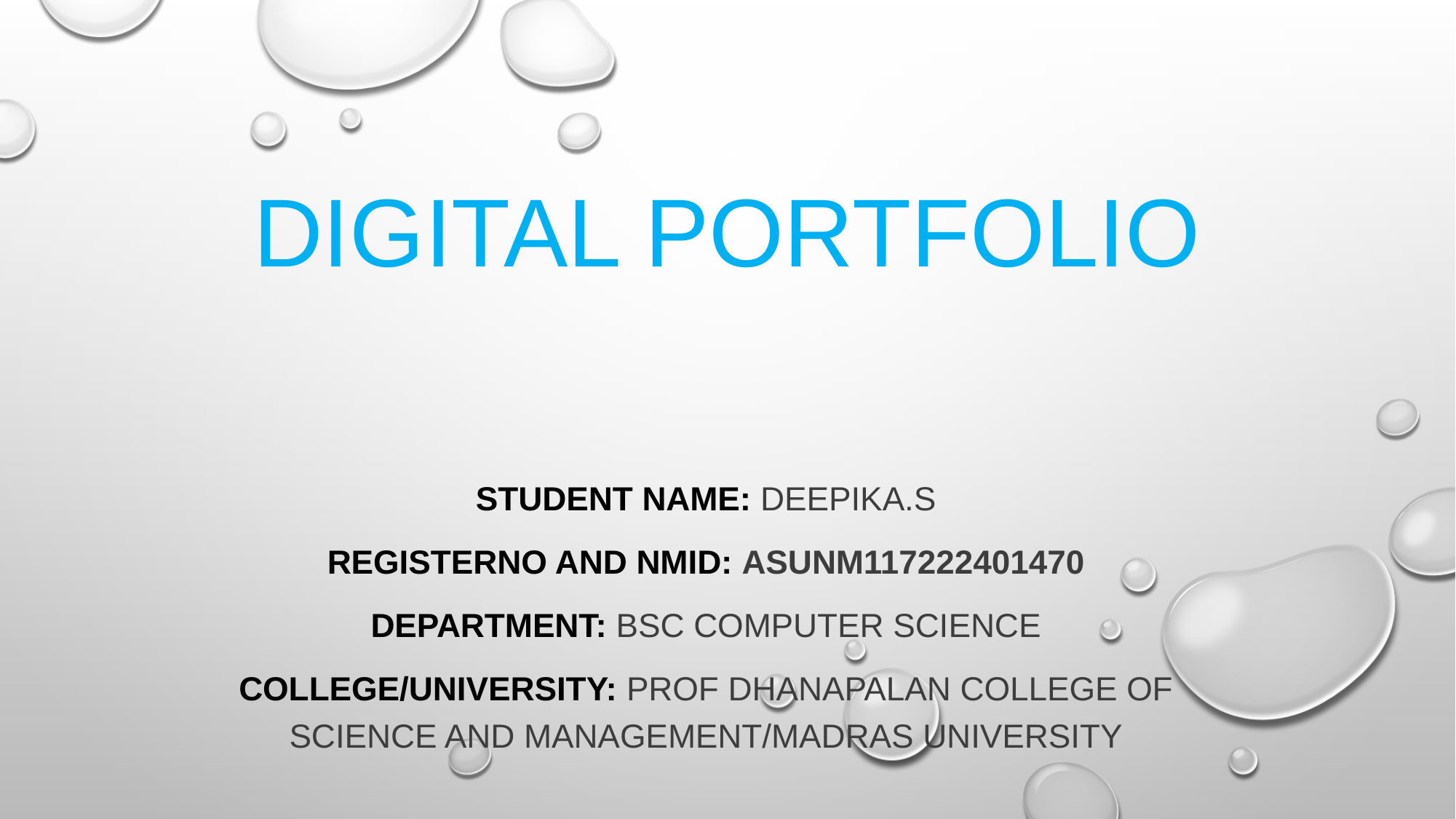

# Digital Portfolio
STuDENT NAME: Deepika.S
REGISTERNO AND NMID: asunm117222401470
Department: bsc computer science
College/university: Prof dhanapalan college of science and management/madras university